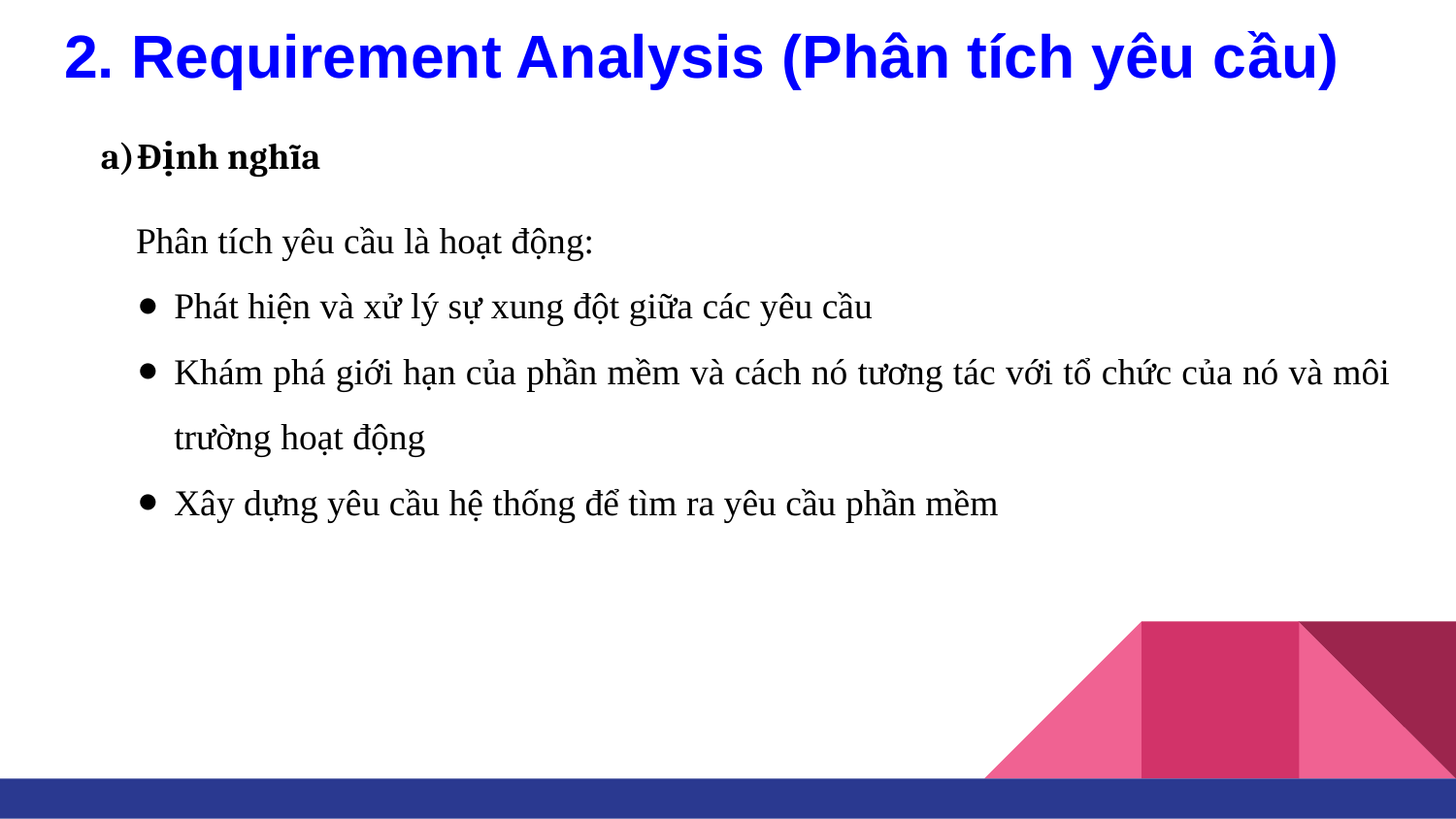

# 2. Requirement Analysis (Phân tích yêu cầu)
Định nghĩa
Phân tích yêu cầu là hoạt động:
Phát hiện và xử lý sự xung đột giữa các yêu cầu
Khám phá giới hạn của phần mềm và cách nó tương tác với tổ chức của nó và môi trường hoạt động
Xây dựng yêu cầu hệ thống để tìm ra yêu cầu phần mềm